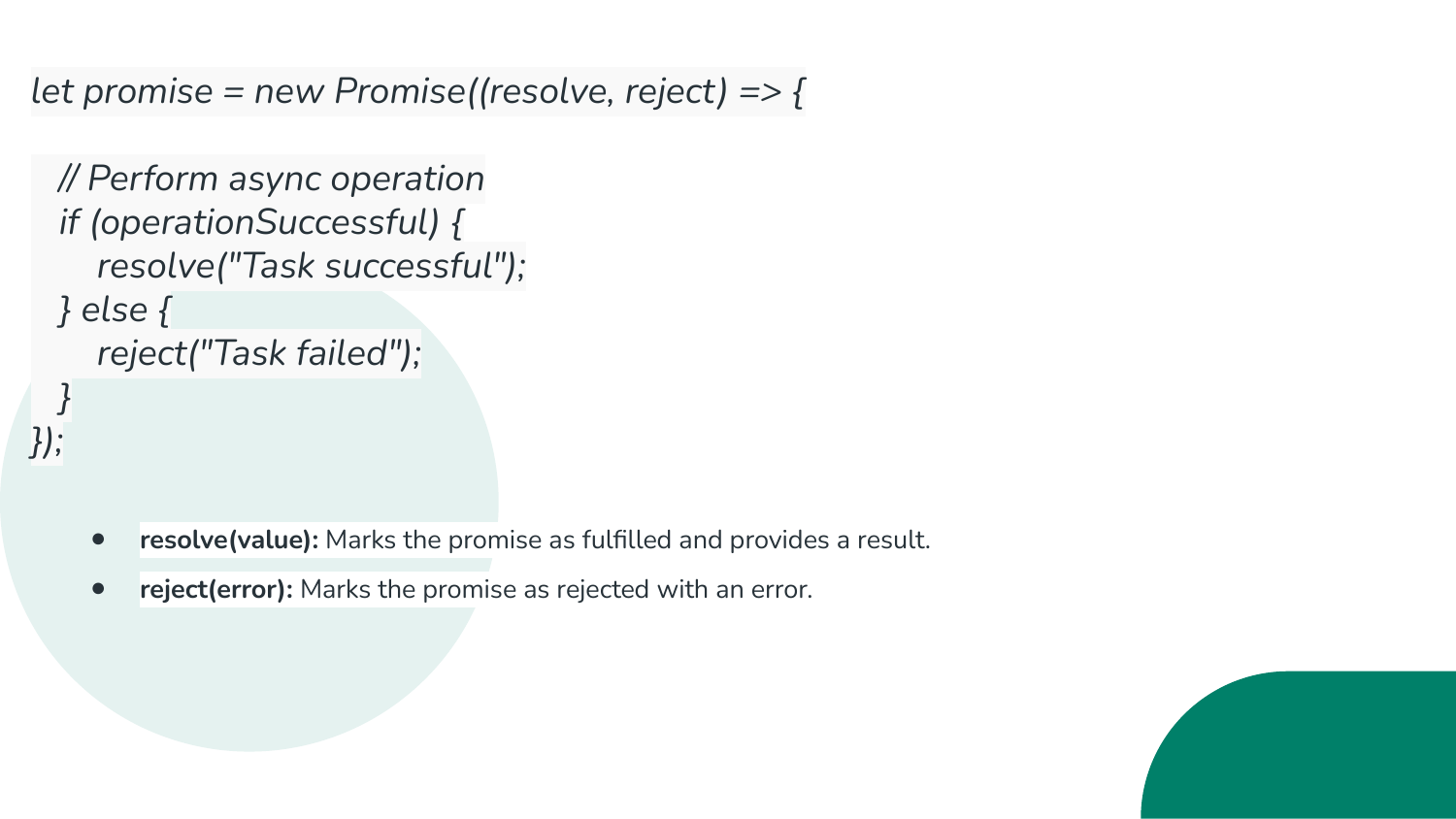

# let promise = new Promise((resolve, reject) => {

   // Perform async operation
   if (operationSuccessful) {
       resolve("Task successful");
   } else {
       reject("Task failed");
   }
});

resolve(value): Marks the promise as fulfilled and provides a result.
reject(error): Marks the promise as rejected with an error.